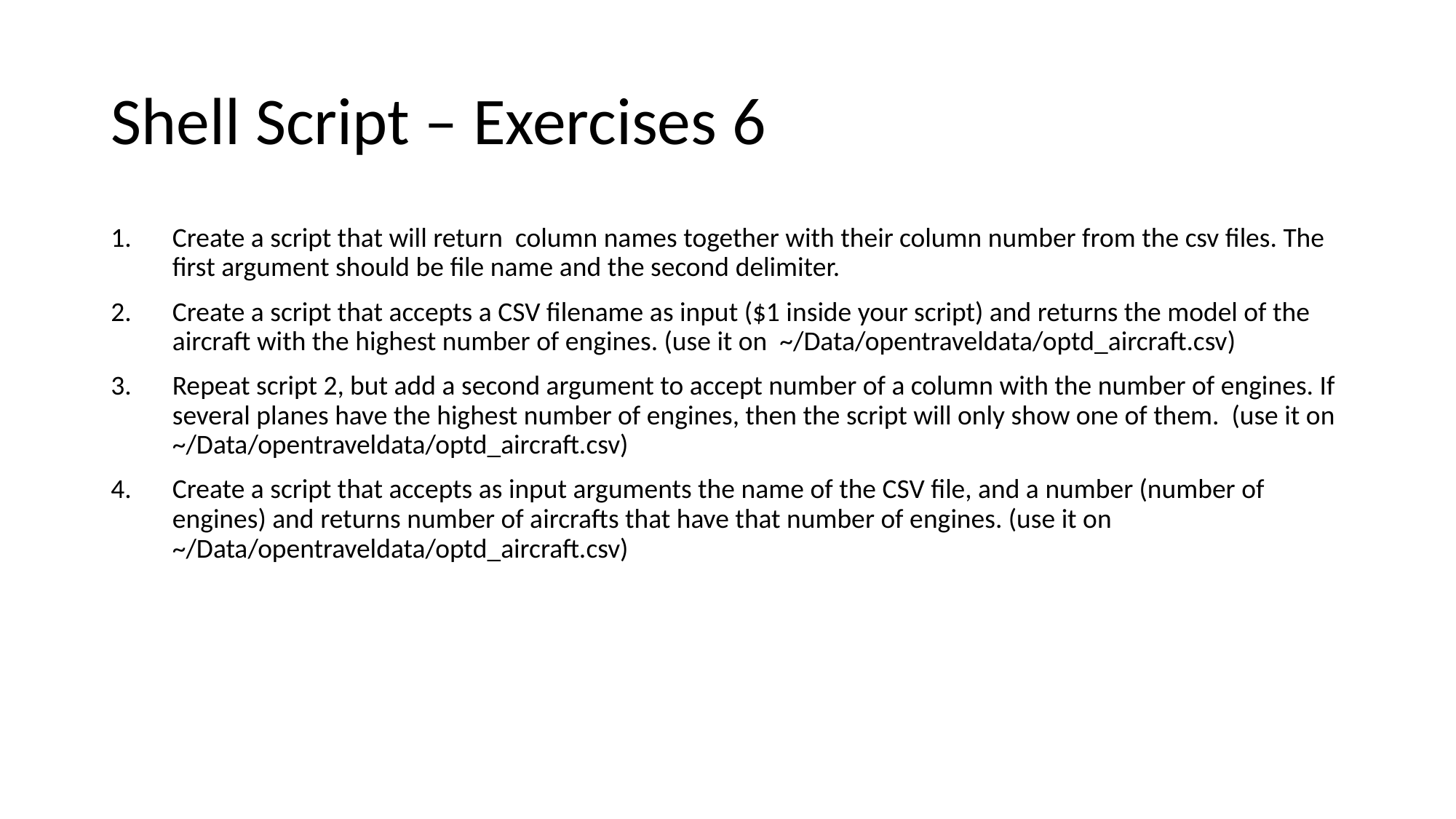

# Shell Script – Exercises 6
Create a script that will return  column names together with their column number from the csv files. The first argument should be file name and the second delimiter.
Create a script that accepts a CSV filename as input ($1 inside your script) and returns the model of the aircraft with the highest number of engines. (use it on  ~/Data/opentraveldata/optd_aircraft.csv)
Repeat script 2, but add a second argument to accept number of a column with the number of engines. If several planes have the highest number of engines, then the script will only show one of them.  (use it on  ~/Data/opentraveldata/optd_aircraft.csv)
Create a script that accepts as input arguments the name of the CSV file, and a number (number of engines) and returns number of aircrafts that have that number of engines. (use it on  ~/Data/opentraveldata/optd_aircraft.csv)